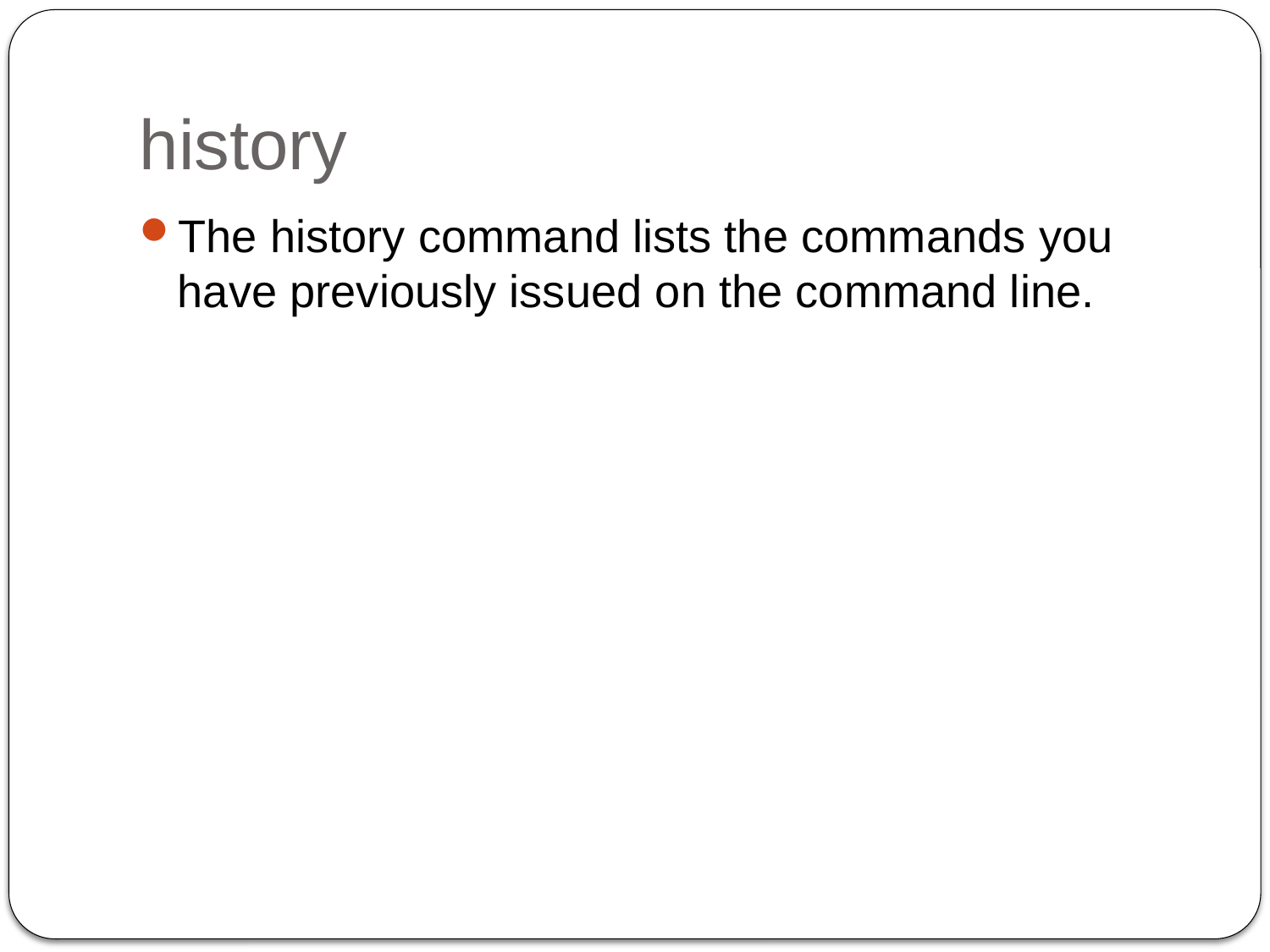

# history
The history command lists the commands you have previously issued on the command line.